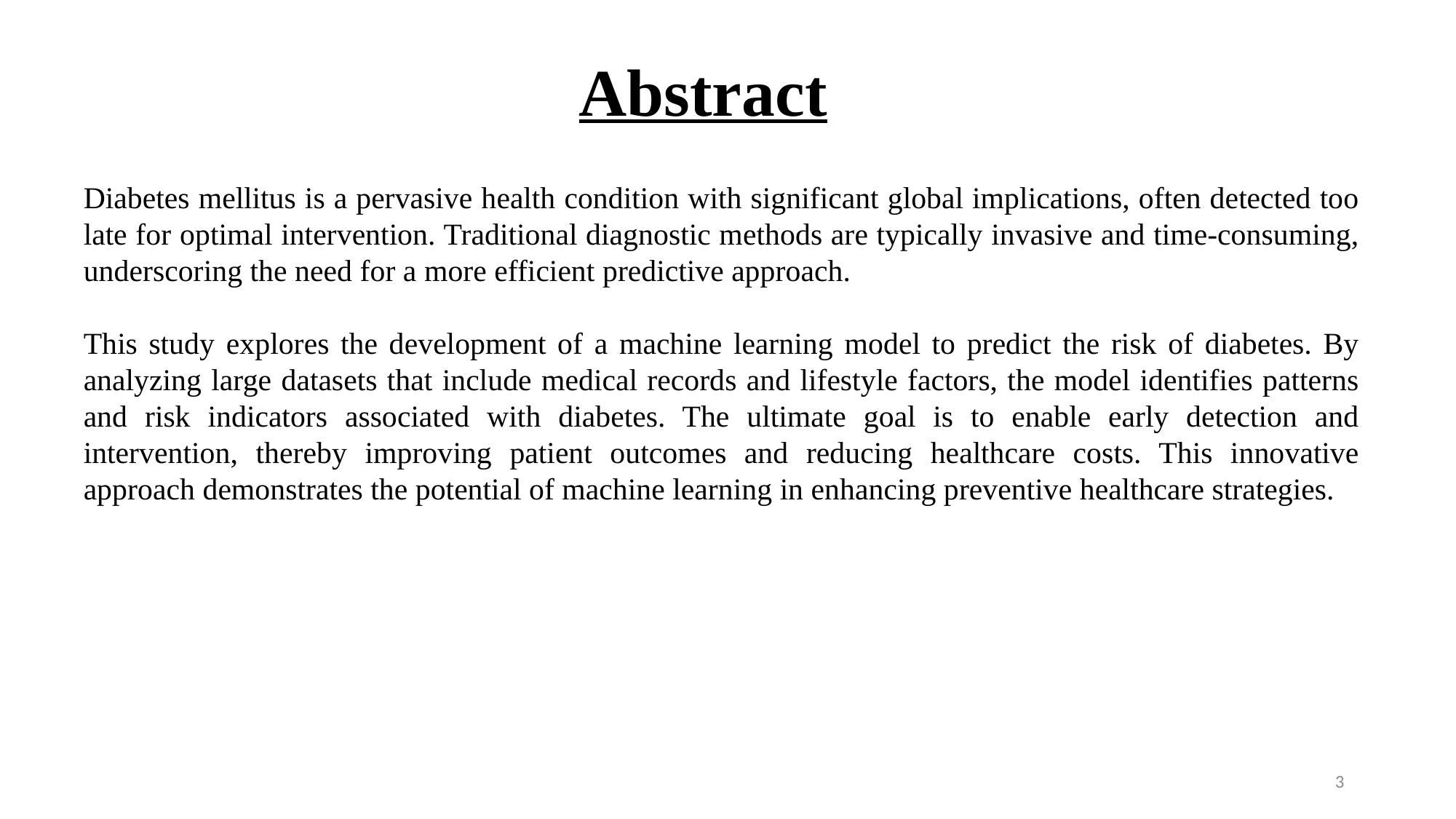

# Abstract
Diabetes mellitus is a pervasive health condition with significant global implications, often detected too late for optimal intervention. Traditional diagnostic methods are typically invasive and time-consuming, underscoring the need for a more efficient predictive approach.

This study explores the development of a machine learning model to predict the risk of diabetes. By analyzing large datasets that include medical records and lifestyle factors, the model identifies patterns and risk indicators associated with diabetes. The ultimate goal is to enable early detection and intervention, thereby improving patient outcomes and reducing healthcare costs. This innovative approach demonstrates the potential of machine learning in enhancing preventive healthcare strategies.
3